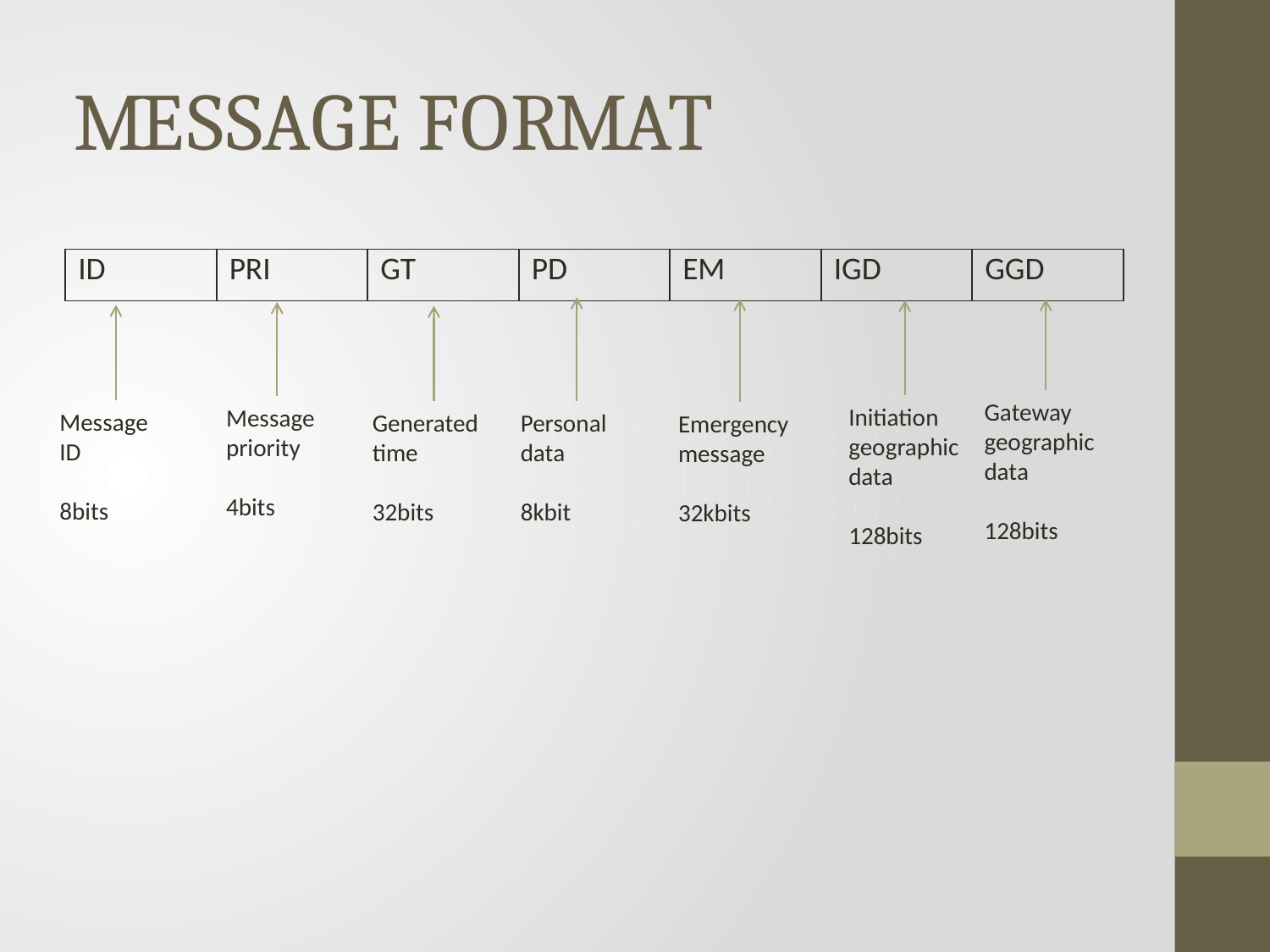

# MESSAGE FORMAT
| ID | PRI | GT | PD | EM | IGD | GGD |
| --- | --- | --- | --- | --- | --- | --- |
Gateway geographic data

128bits
Initiation geographic data

128bits
Message priority

4bits
Message ID

8bits
Generated time

32bits
Personal data

8kbit
Emergency message

32kbits